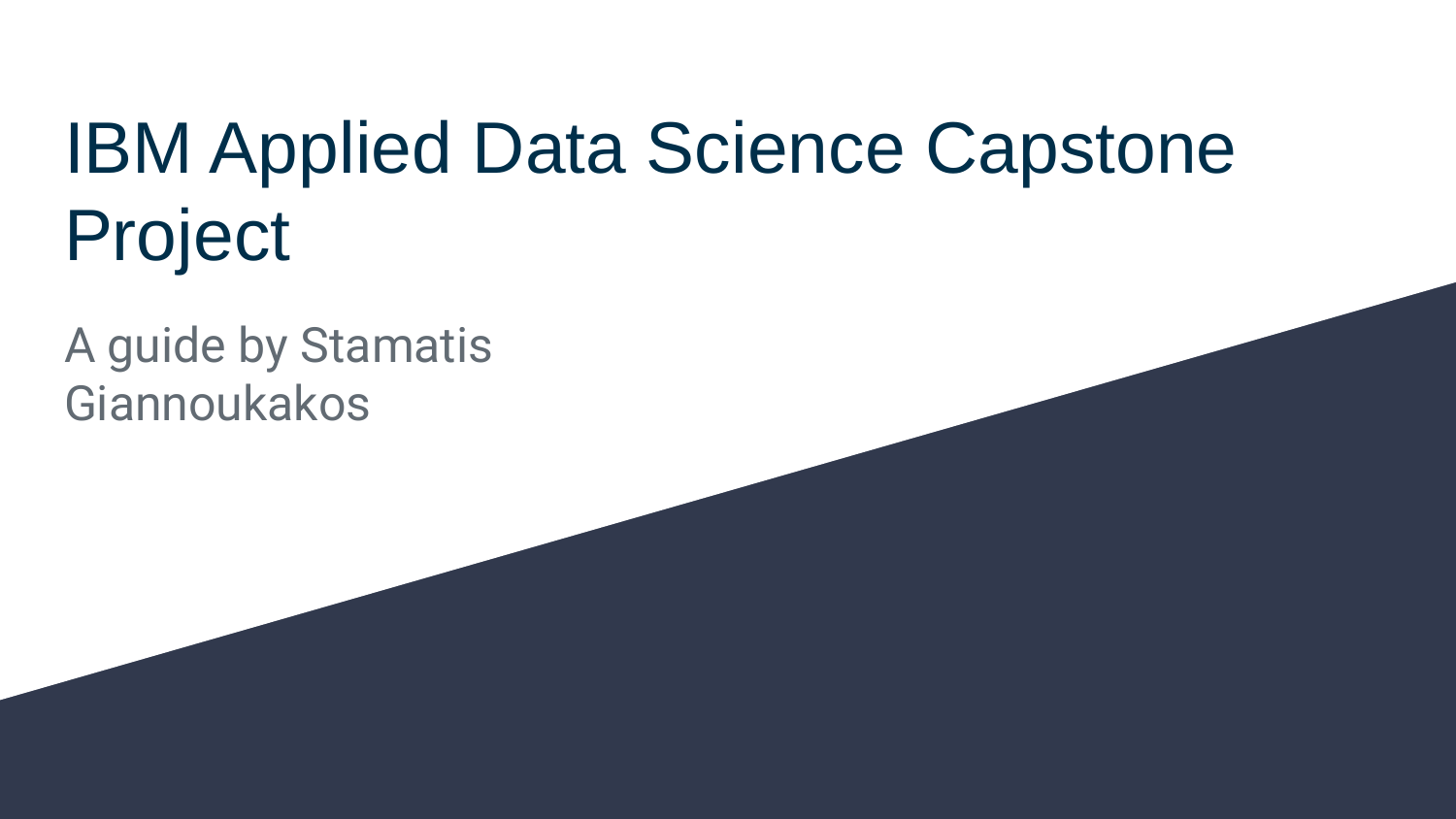

# IBM Applied Data Science Capstone Project

A guide by Stamatis Giannoukakos